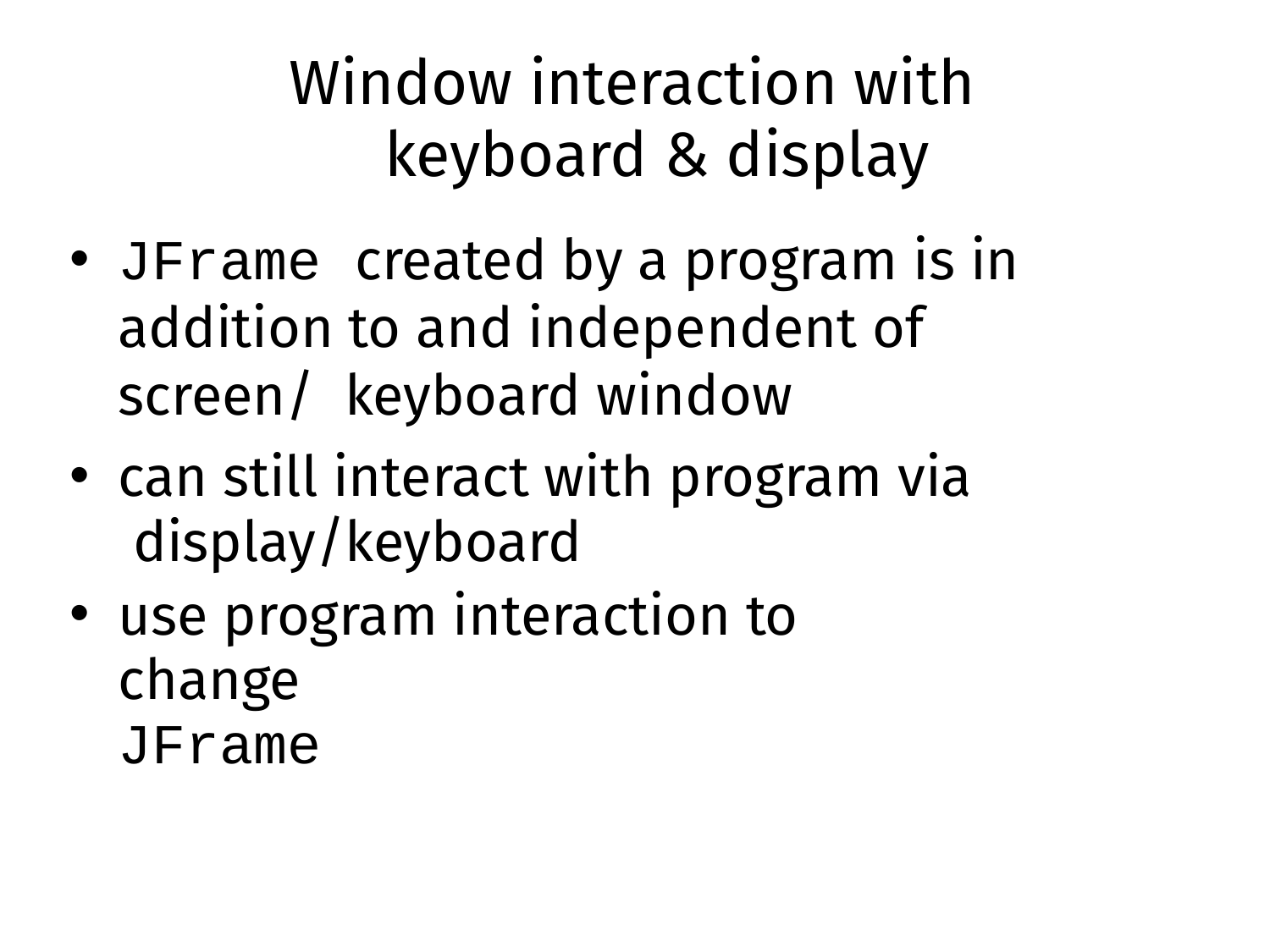

# Window interaction with  keyboard & display
JFrame created by a program is in  addition to and independent of screen/  keyboard window
can still interact with program via  display/keyboard
use program interaction to change
JFrame